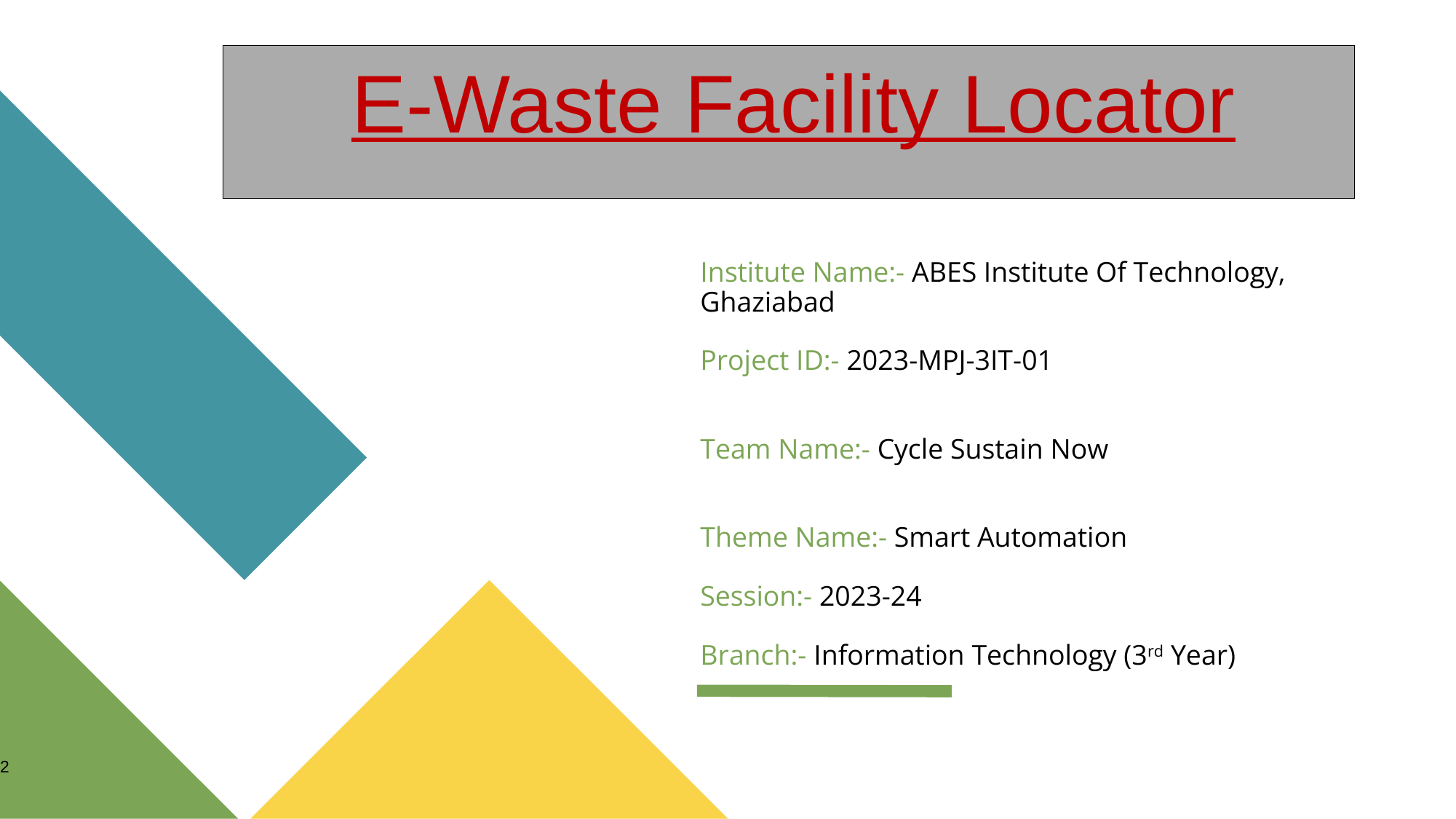

E-Waste Facility Locator

Institute Name:- ABES Institute Of Technology, Ghaziabad

Project ID:- 2023-MPJ-3IT-01

Team Name:- Cycle Sustain Now

Theme Name:- Smart Automation

Session:- 2023-24

Branch:- Information Technology (3rd Year)

2